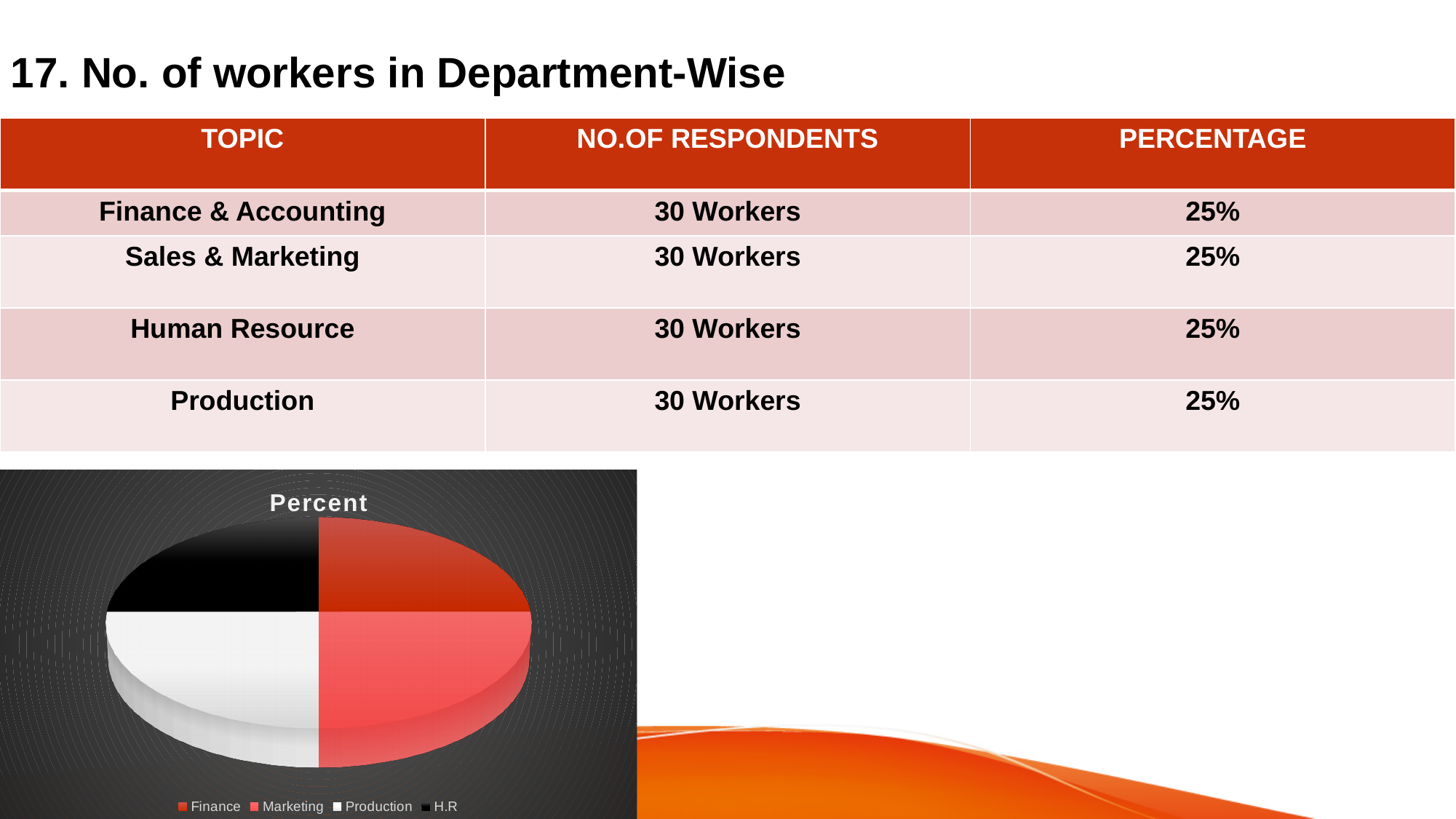

# 17. No. of workers in Department-Wise
| TOPIC | NO.OF RESPONDENTS | PERCENTAGE |
| --- | --- | --- |
| Finance & Accounting | 30 Workers | 25% |
| Sales & Marketing | 30 Workers | 25% |
| Human Resource | 30 Workers | 25% |
| Production | 30 Workers | 25% |

[unsupported chart]